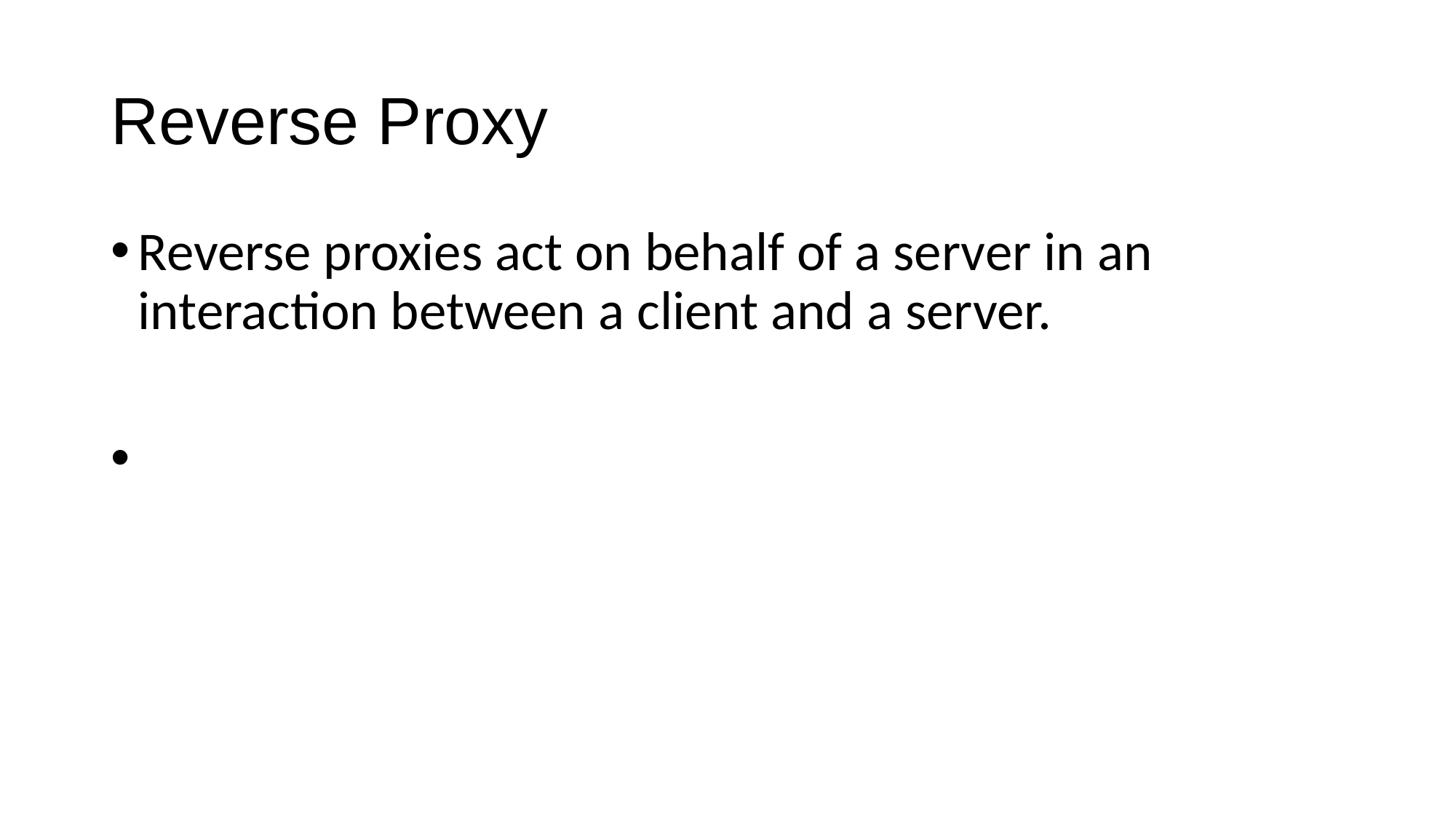

Reverse Proxy
Reverse proxies act on behalf of a server in an interaction between a client and a server.